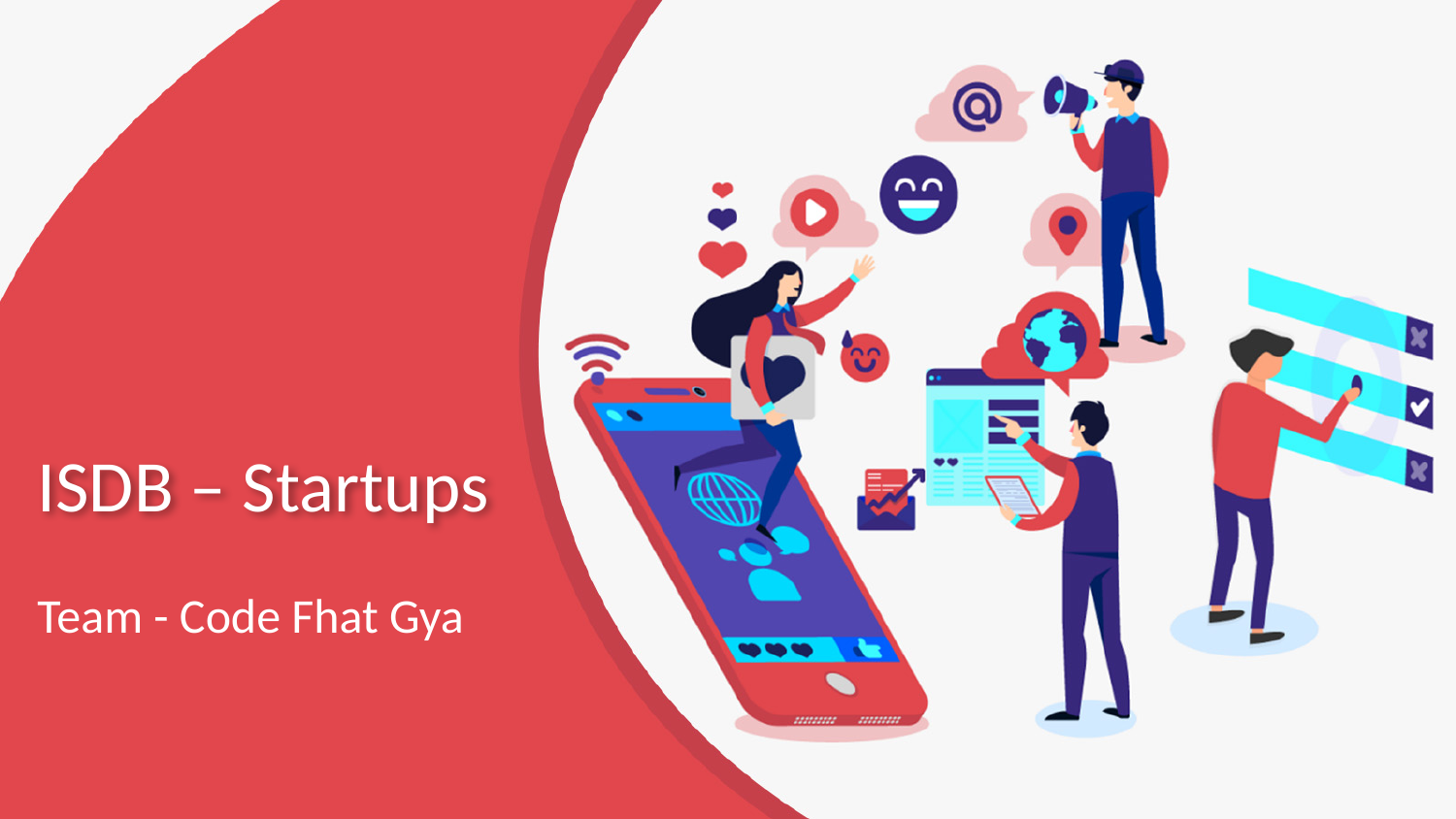

# ISDB – Startups
Team - Code Fhat Gya